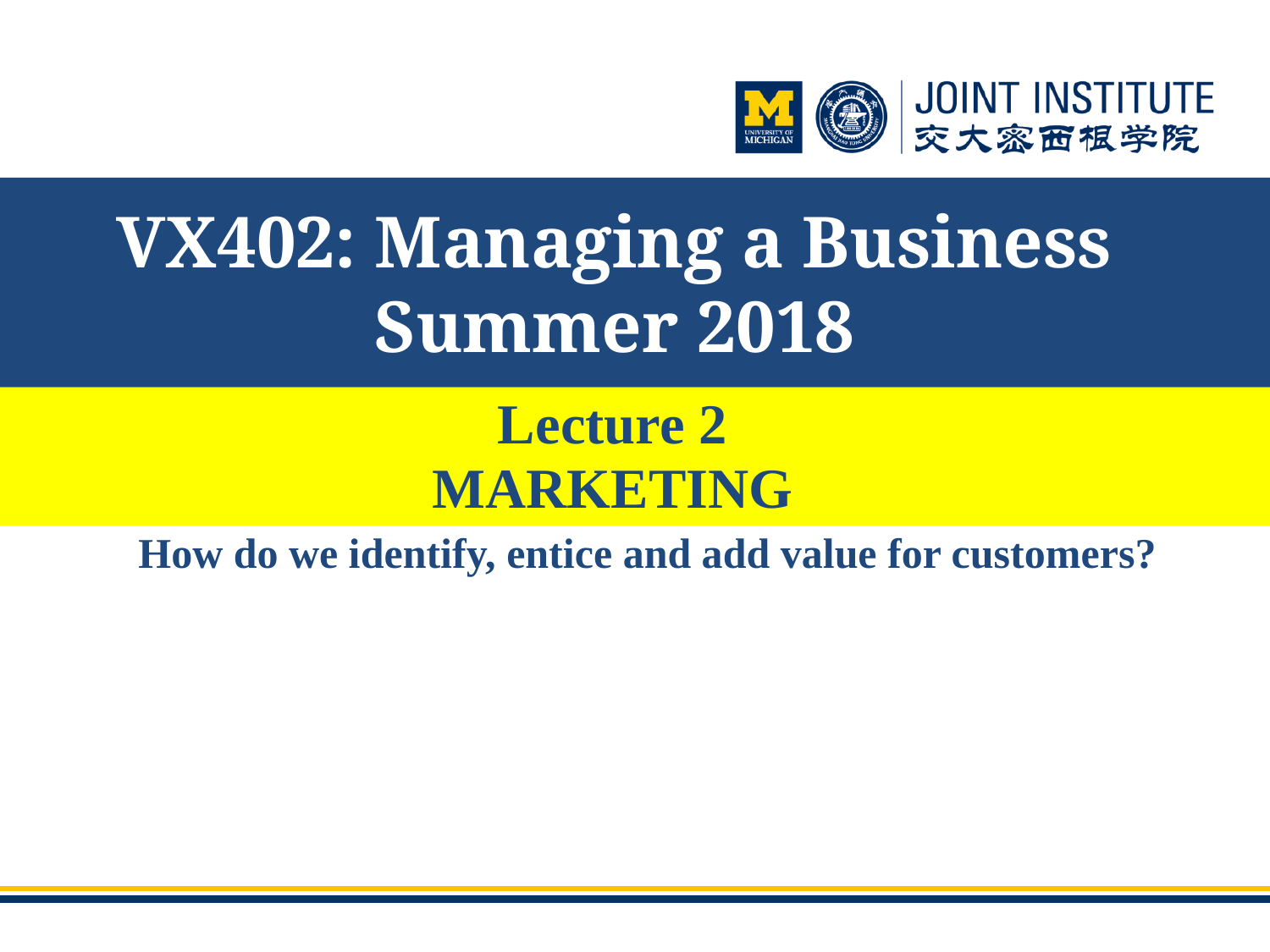

# VX402: Managing a Business Summer 2018
Lecture 2
MARKETING
How do we identify, entice and add value for customers?